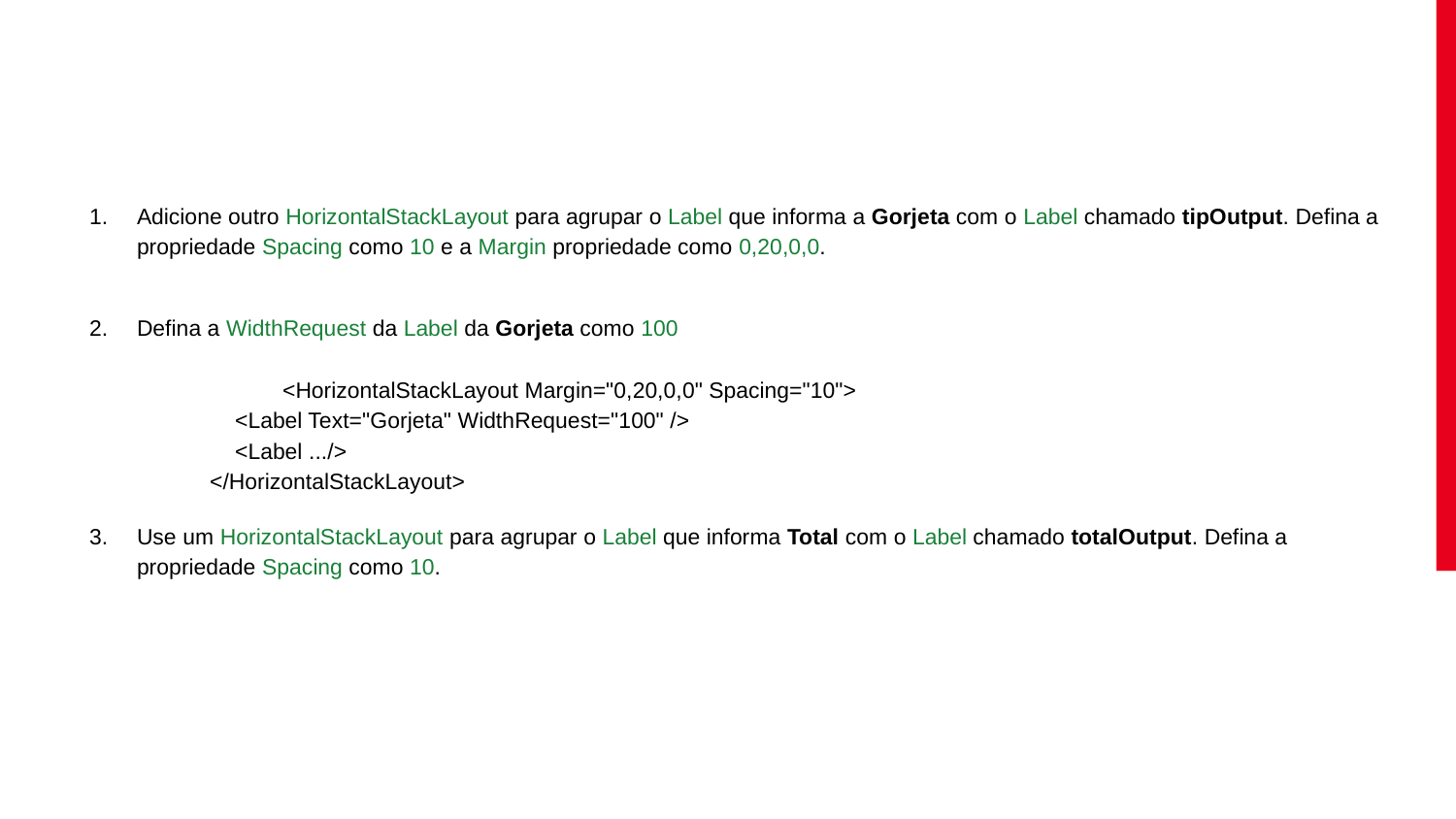

#
Adicione outro HorizontalStackLayout para agrupar o Label que informa a Gorjeta com o Label chamado tipOutput. Defina a propriedade Spacing como 10 e a Margin propriedade como 0,20,0,0.
Defina a WidthRequest da Label da Gorjeta como 100
	<HorizontalStackLayout Margin="0,20,0,0" Spacing="10">
    <Label Text="Gorjeta" WidthRequest="100" />
    <Label .../>
</HorizontalStackLayout>
Use um HorizontalStackLayout para agrupar o Label que informa Total com o Label chamado totalOutput. Defina a propriedade Spacing como 10.